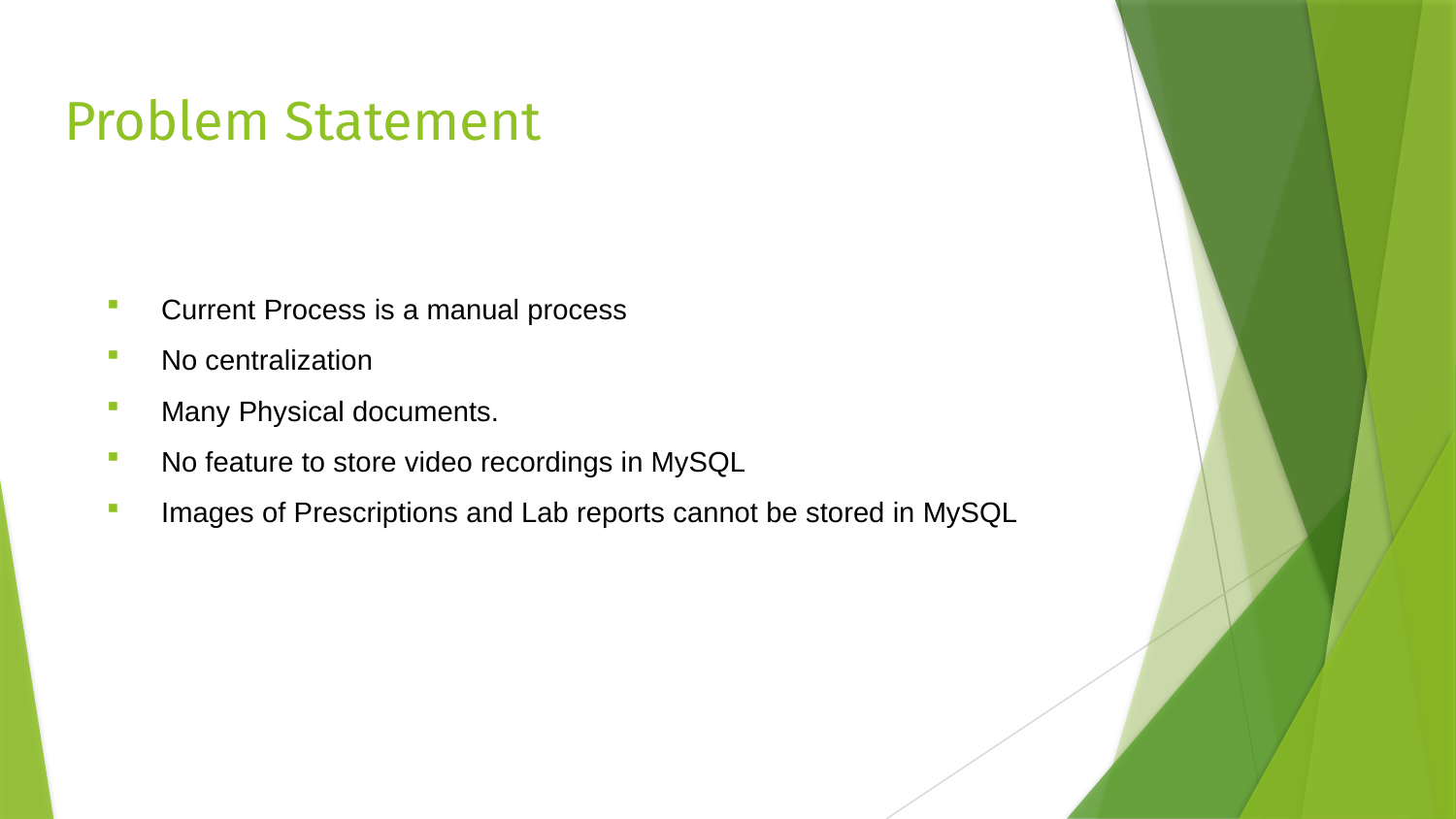

# Problem Statement

Current Process is a manual process
No centralization
Many Physical documents.
No feature to store video recordings in MySQL
Images of Prescriptions and Lab reports cannot be stored in MySQL